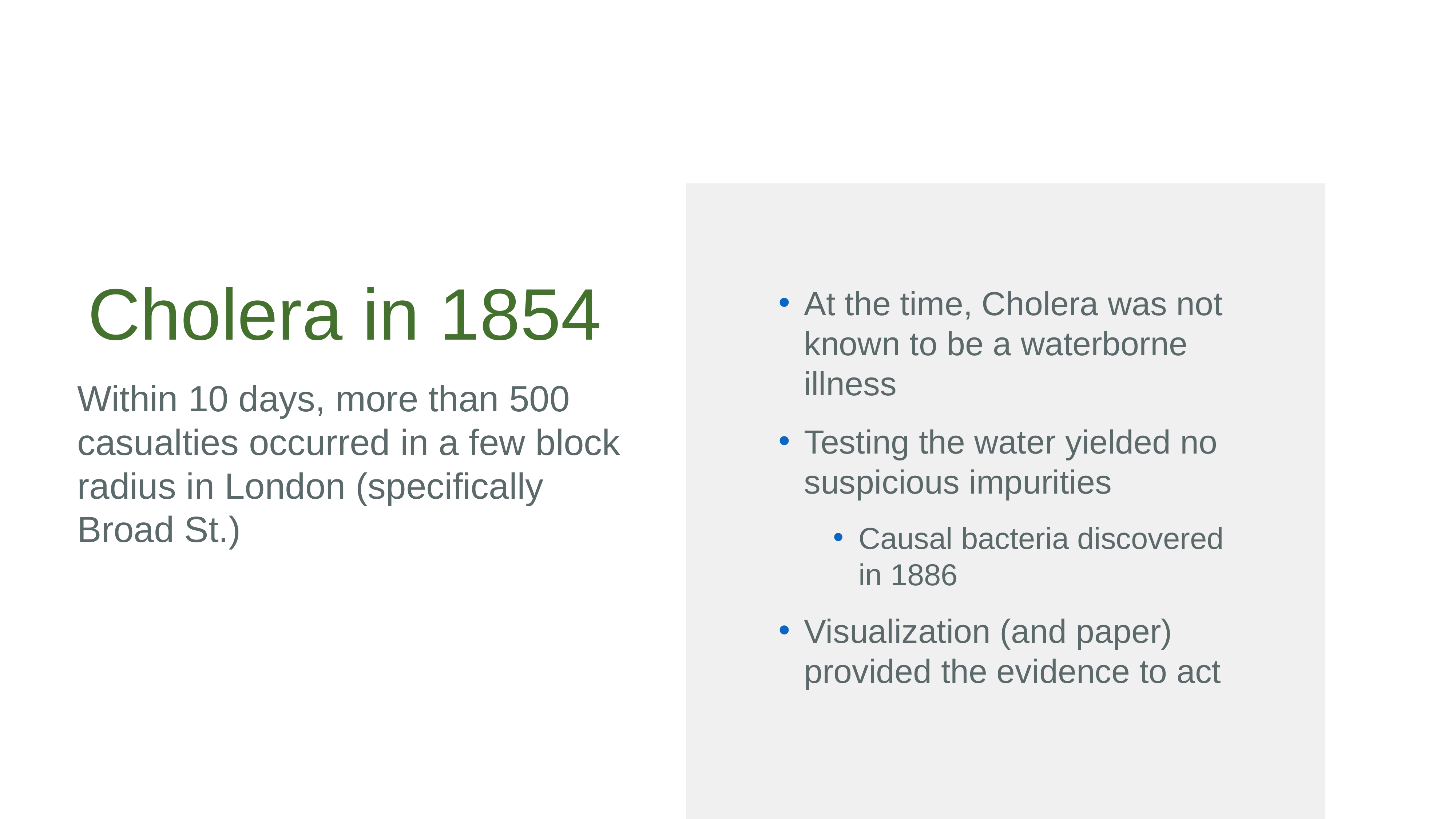

At the time, Cholera was not known to be a waterborne illness
Testing the water yielded no suspicious impurities
Causal bacteria discovered in 1886
Visualization (and paper) provided the evidence to act
Cholera in 1854
Within 10 days, more than 500 casualties occurred in a few block radius in London (specifically Broad St.)